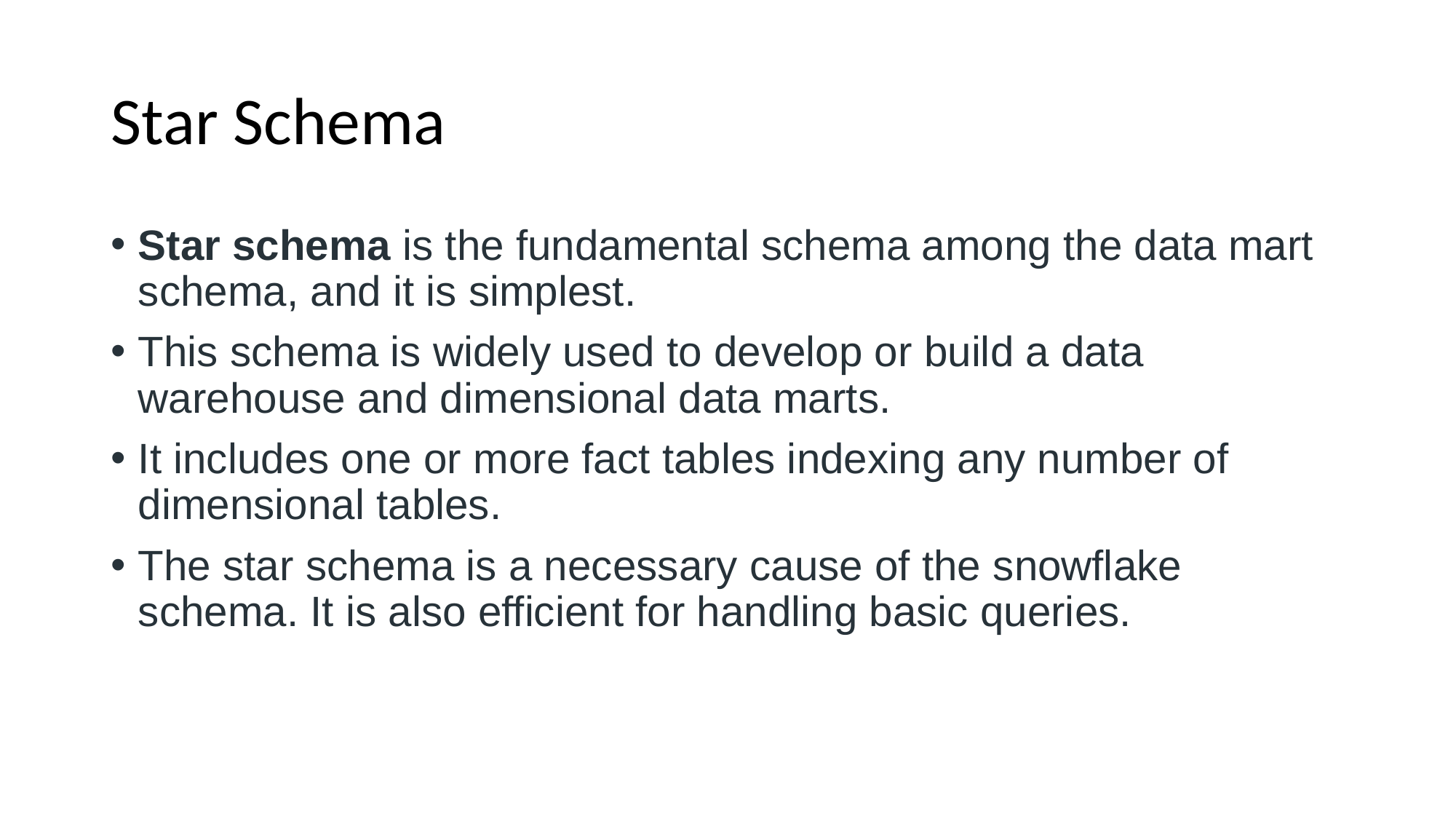

# Star Schema
Star schema is the fundamental schema among the data mart schema, and it is simplest.
This schema is widely used to develop or build a data warehouse and dimensional data marts.
It includes one or more fact tables indexing any number of dimensional tables.
The star schema is a necessary cause of the snowflake schema. It is also efficient for handling basic queries.